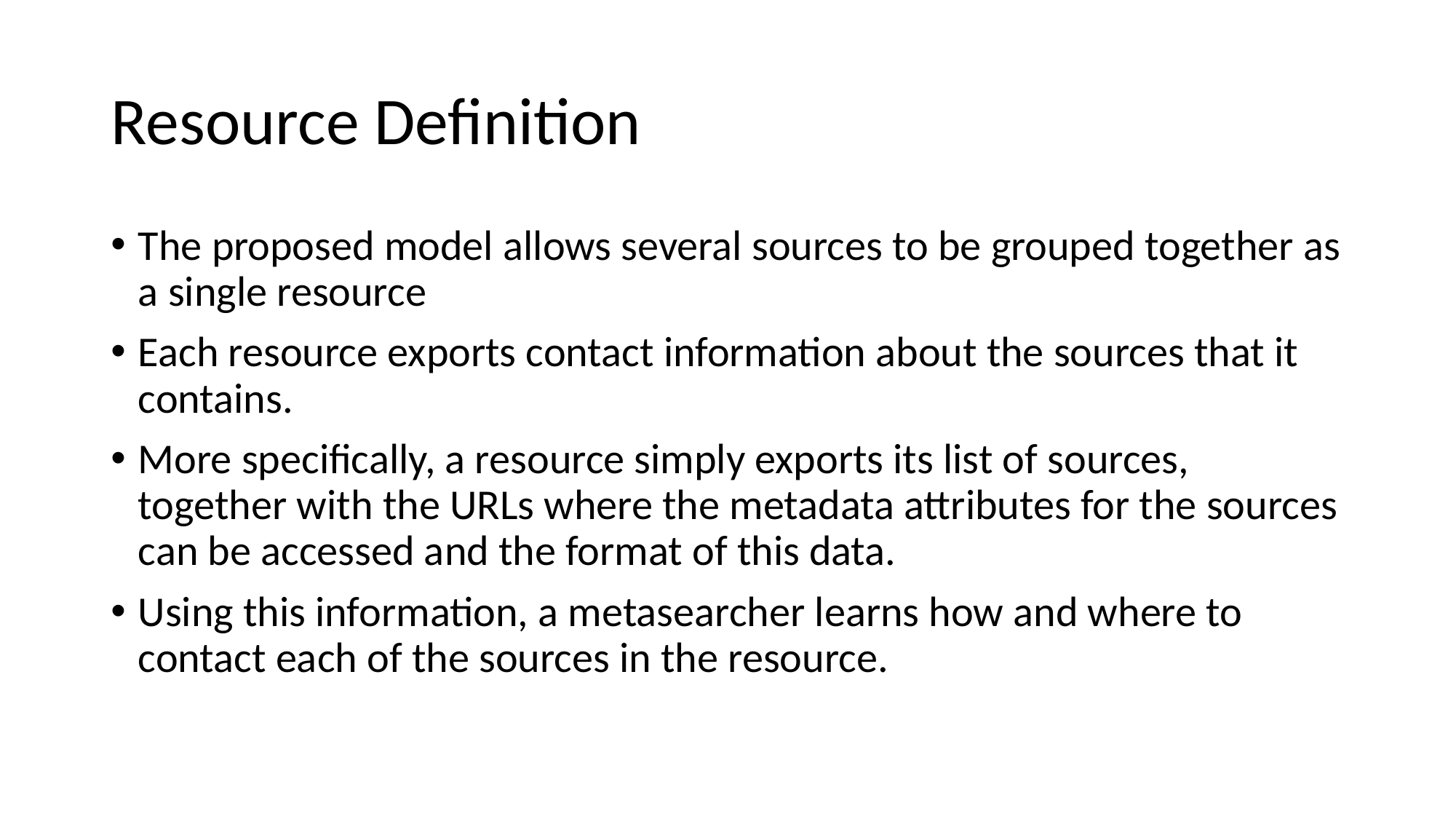

# Resource Definition
The proposed model allows several sources to be grouped together as a single resource
Each resource exports contact information about the sources that it contains.
More specifically, a resource simply exports its list of sources, together with the URLs where the metadata attributes for the sources can be accessed and the format of this data.
Using this information, a metasearcher learns how and where to contact each of the sources in the resource.